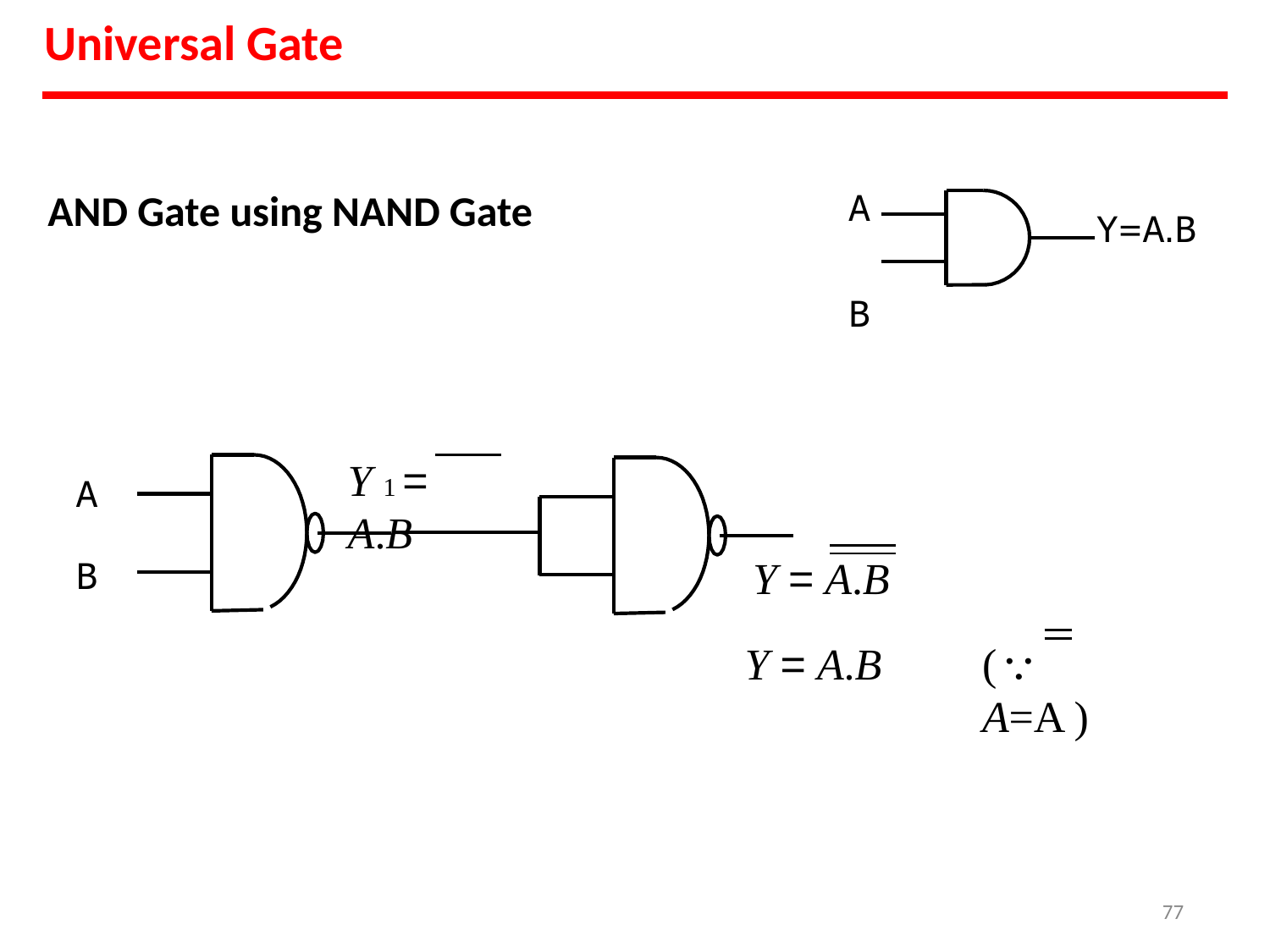

# Universal Gate

A  B
AND Gate using NAND Gate

Y=A.B

Y 1 = A.B

A

Y = A.B
Y = A.B
B

(	A=A )

77